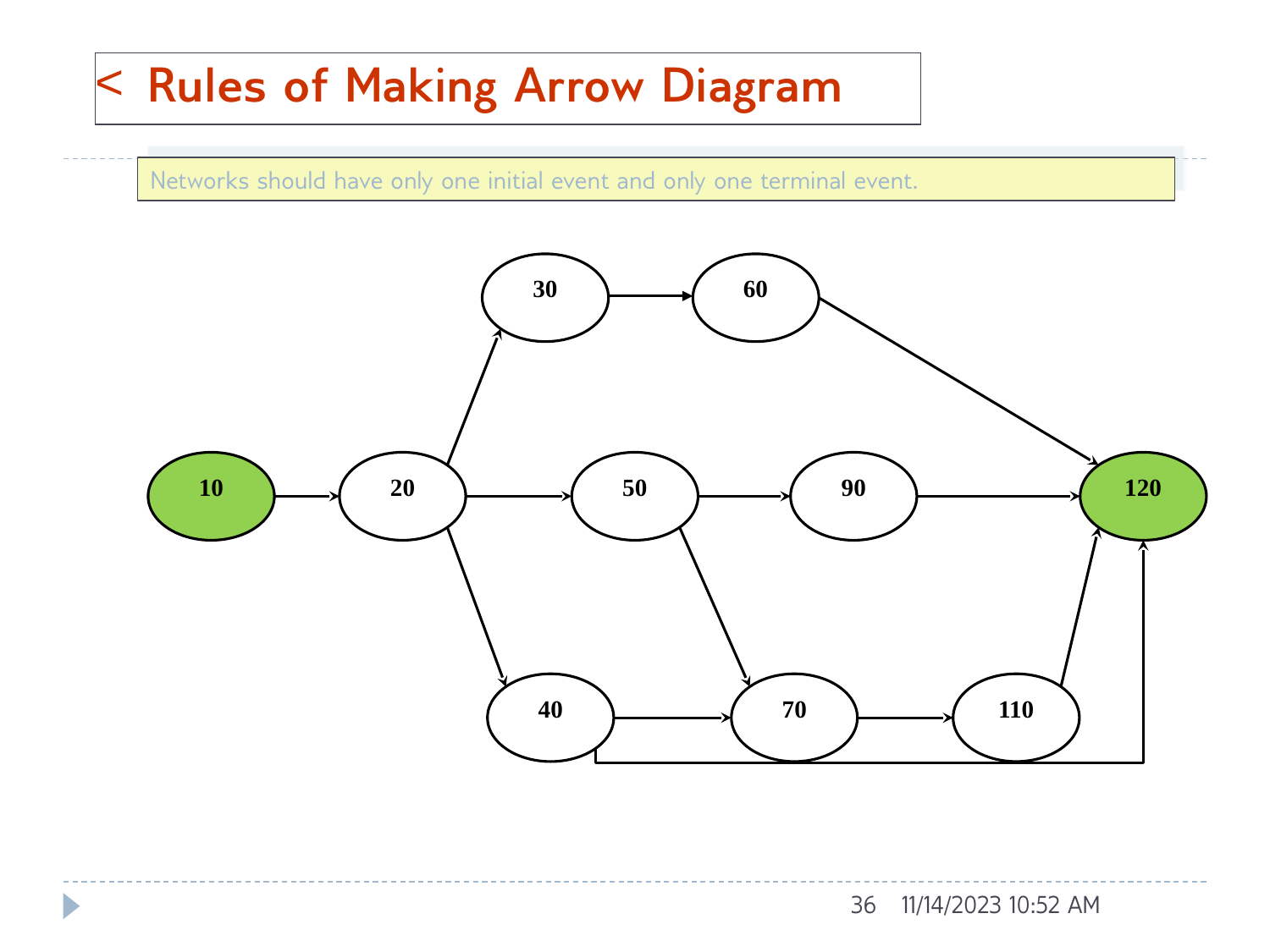

Rules of Making Arrow Diagram
Networks should have only one initial event and only one terminal event.
30
60
10
20
50
90
120
40
70
110
36
11/14/2023 10:52 AM